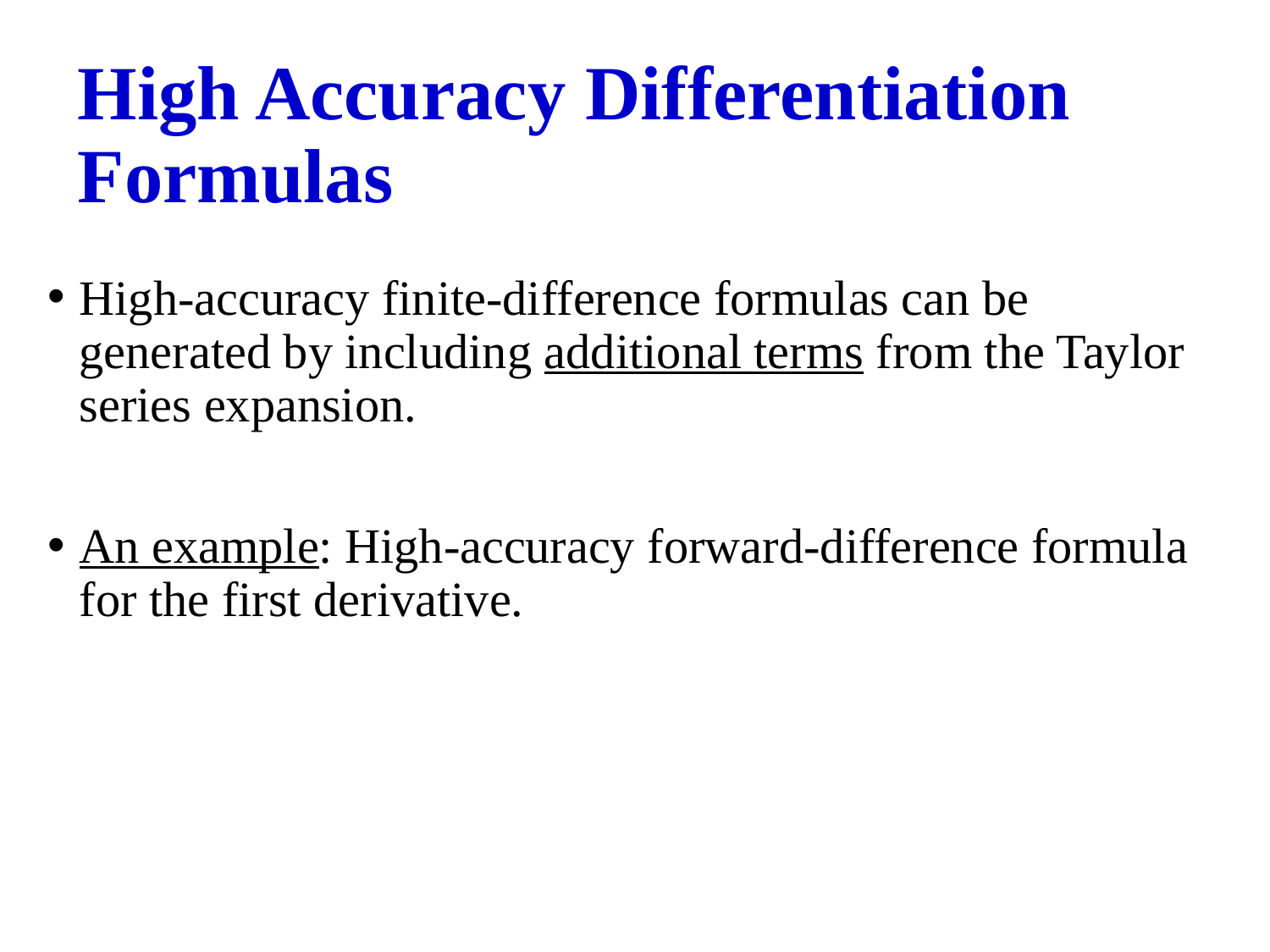

# High Accuracy Differentiation Formulas
High-accuracy finite-difference formulas can be generated by including additional terms from the Taylor series expansion.

An example: High-accuracy forward-difference formula for the first derivative.